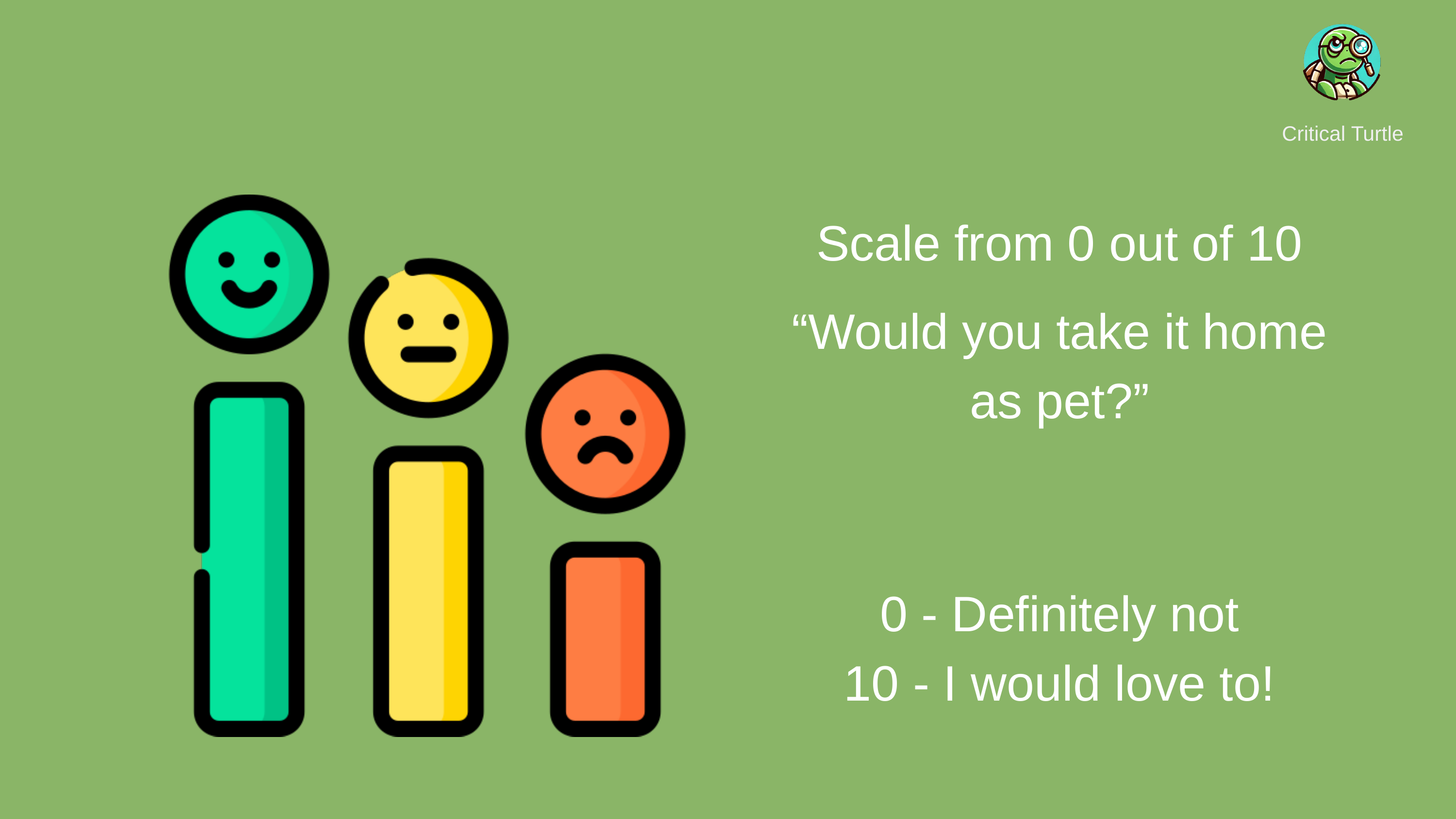

Critical Turtle

Scale from 0 out of 10
“Would you take it home as pet?”
0 - Definitely not
10 - I would love to!